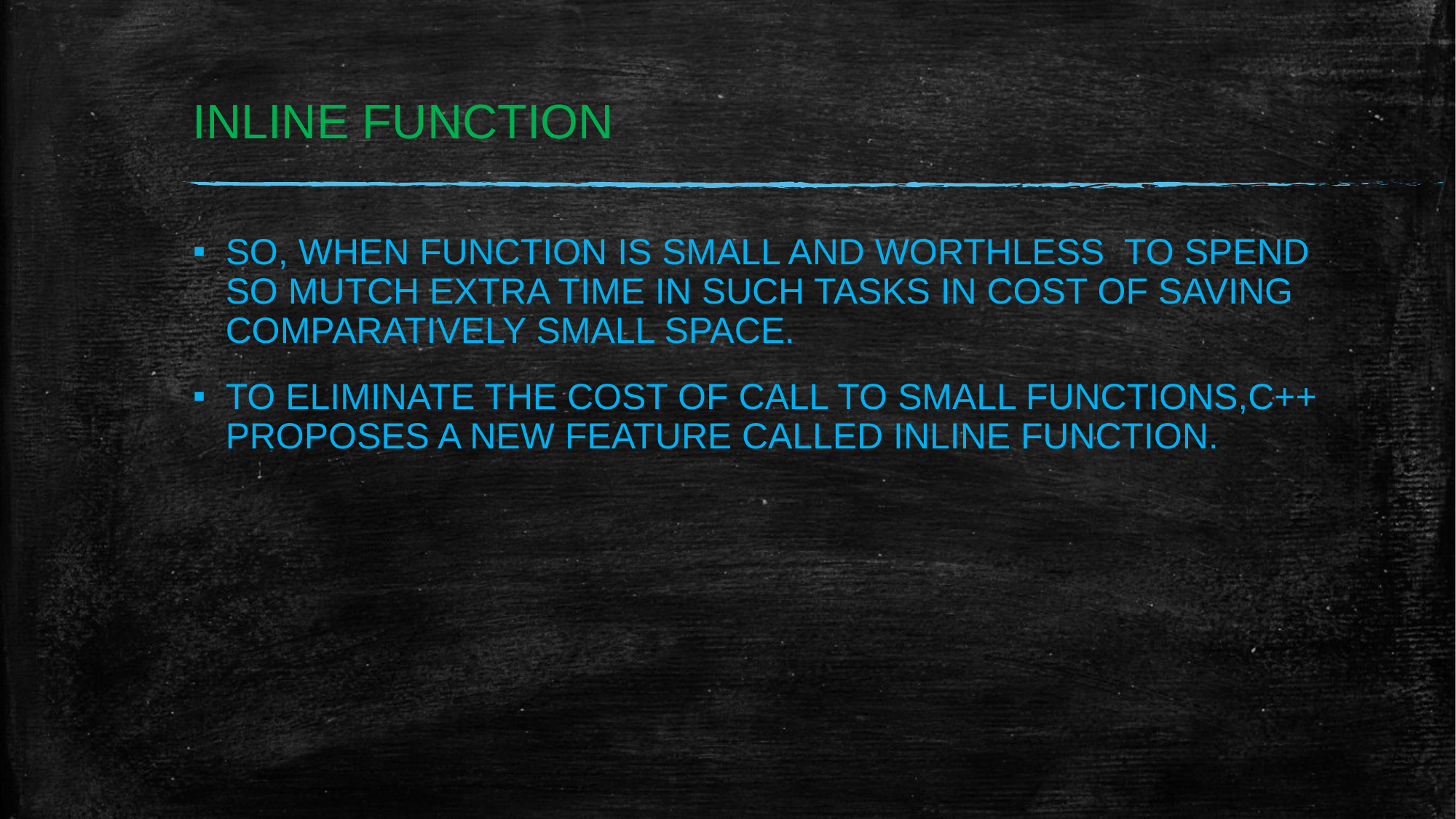

# INLINE FUNCTION
SO, WHEN FUNCTION IS SMALL AND WORTHLESS  TO SPEND SO MUTCH EXTRA TIME IN SUCH TASKS IN COST OF SAVING COMPARATIVELY SMALL SPACE.
TO ELIMINATE THE COST OF CALL TO SMALL FUNCTIONS,C++ PROPOSES A NEW FEATURE CALLED INLINE FUNCTION.